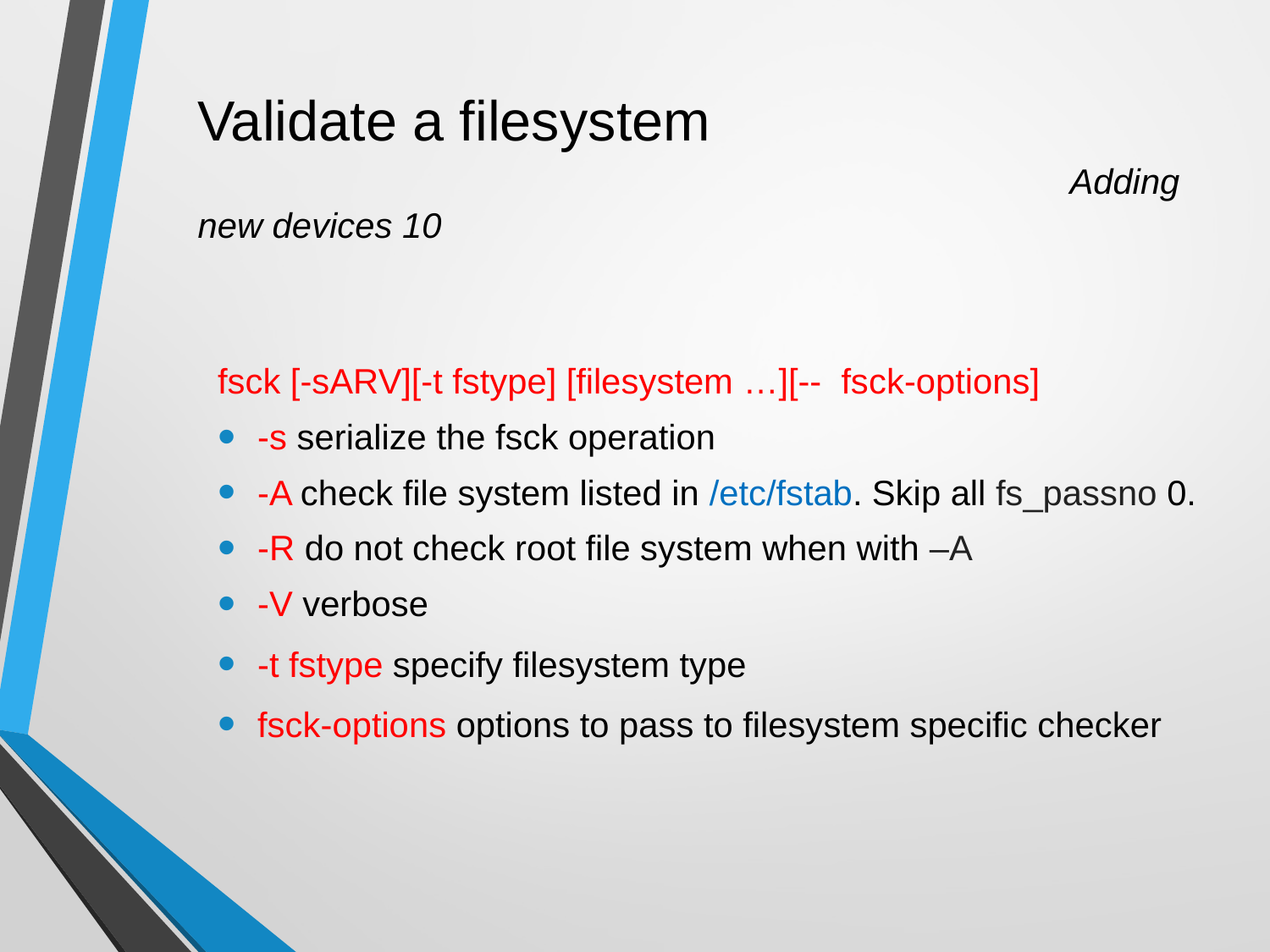

# Validate a filesystem 			           					                    Adding new devices 10
fsck [-sARV][-t fstype] [filesystem …][--  fsck-options]
-s serialize the fsck operation
-A check file system listed in /etc/fstab. Skip all fs_passno 0.
-R do not check root file system when with –A
-V verbose
-t fstype specify filesystem type
fsck-options options to pass to filesystem specific checker